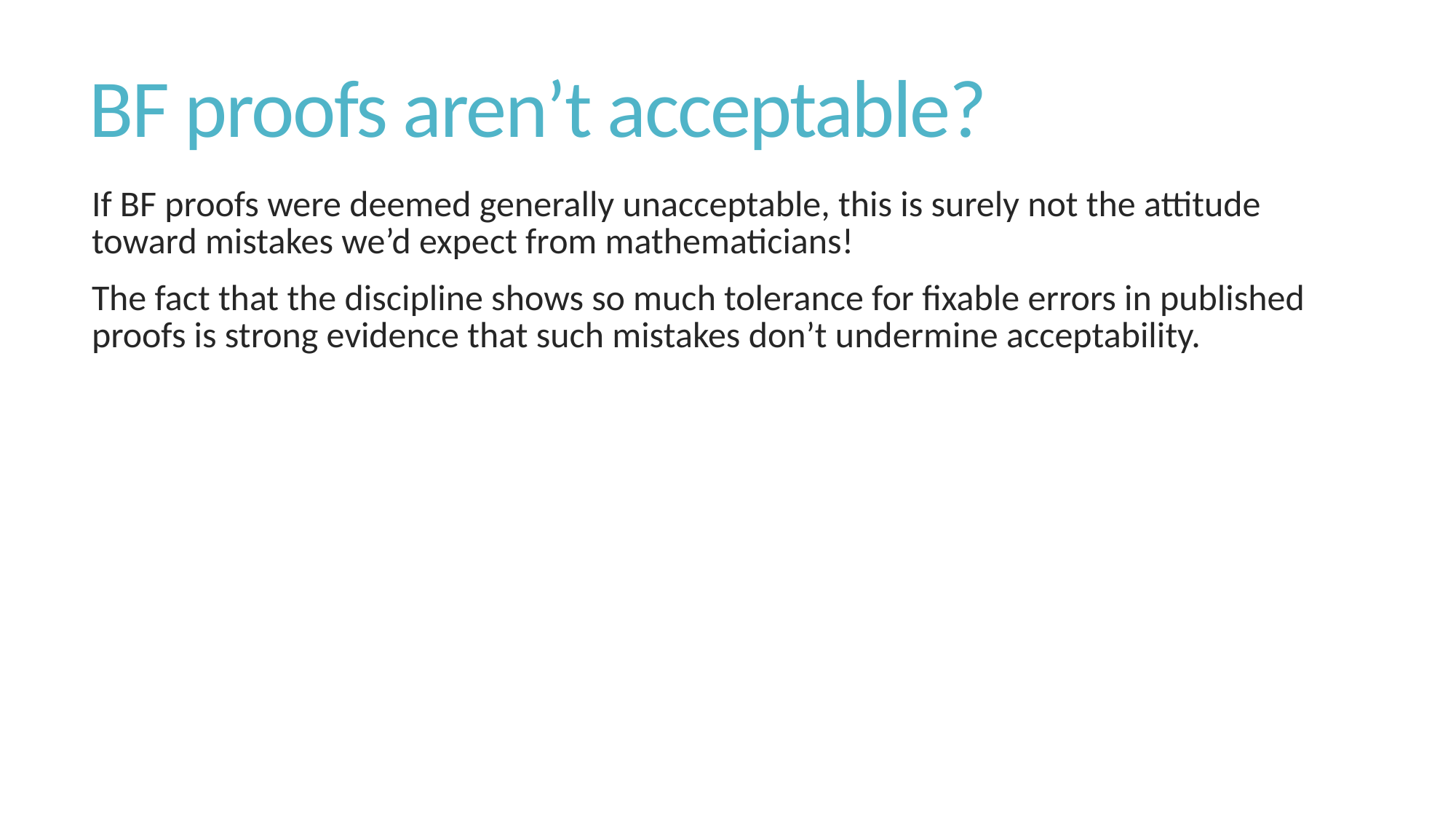

# BF proofs aren’t acceptable?
If BF proofs were deemed generally unacceptable, this is surely not the attitude toward mistakes we’d expect from mathematicians!
The fact that the discipline shows so much tolerance for fixable errors in published proofs is strong evidence that such mistakes don’t undermine acceptability.